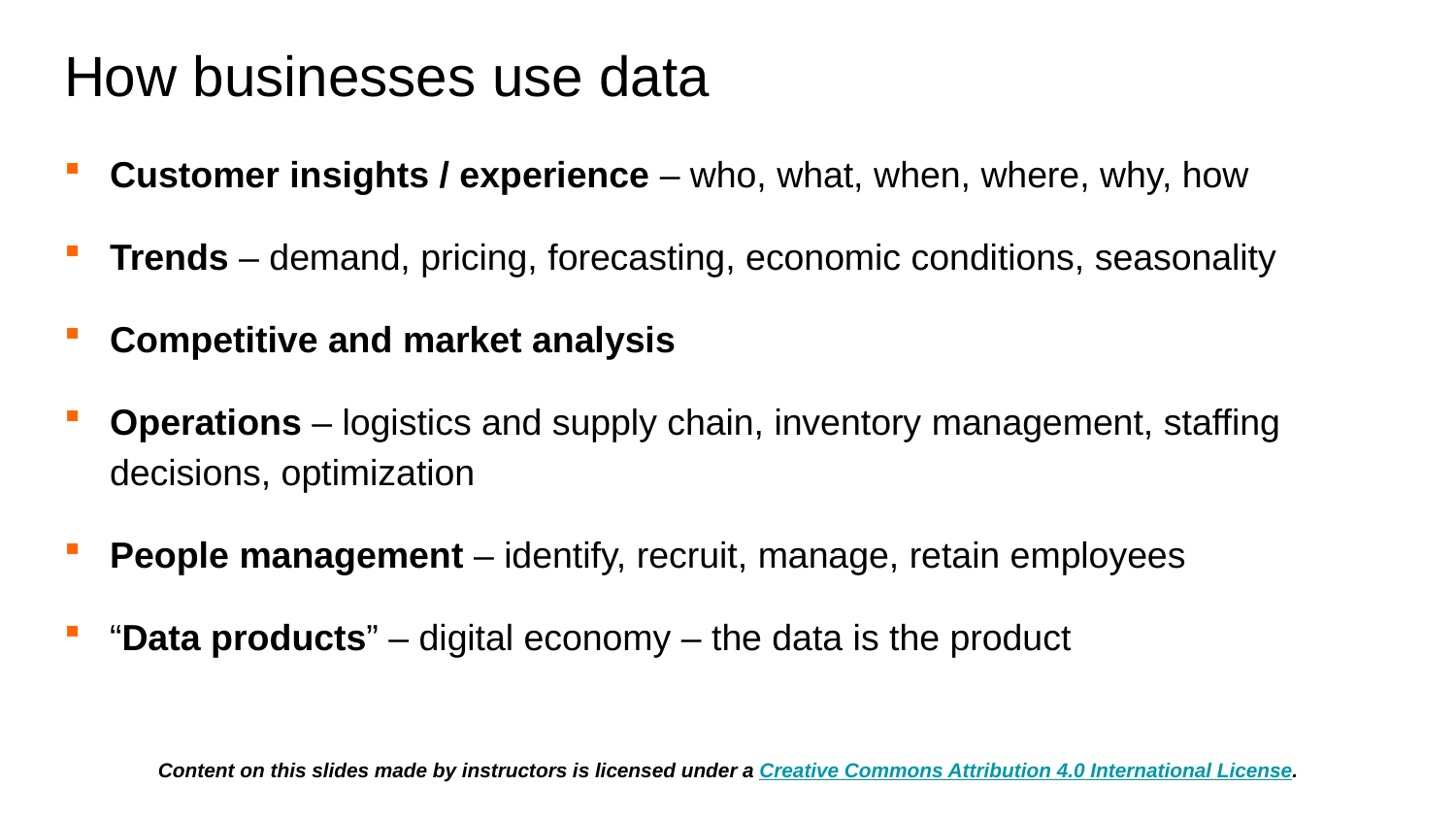

# How businesses use data
Customer insights / experience – who, what, when, where, why, how
Trends – demand, pricing, forecasting, economic conditions, seasonality
Competitive and market analysis
Operations – logistics and supply chain, inventory management, staffing decisions, optimization
People management – identify, recruit, manage, retain employees
“Data products” – digital economy – the data is the product